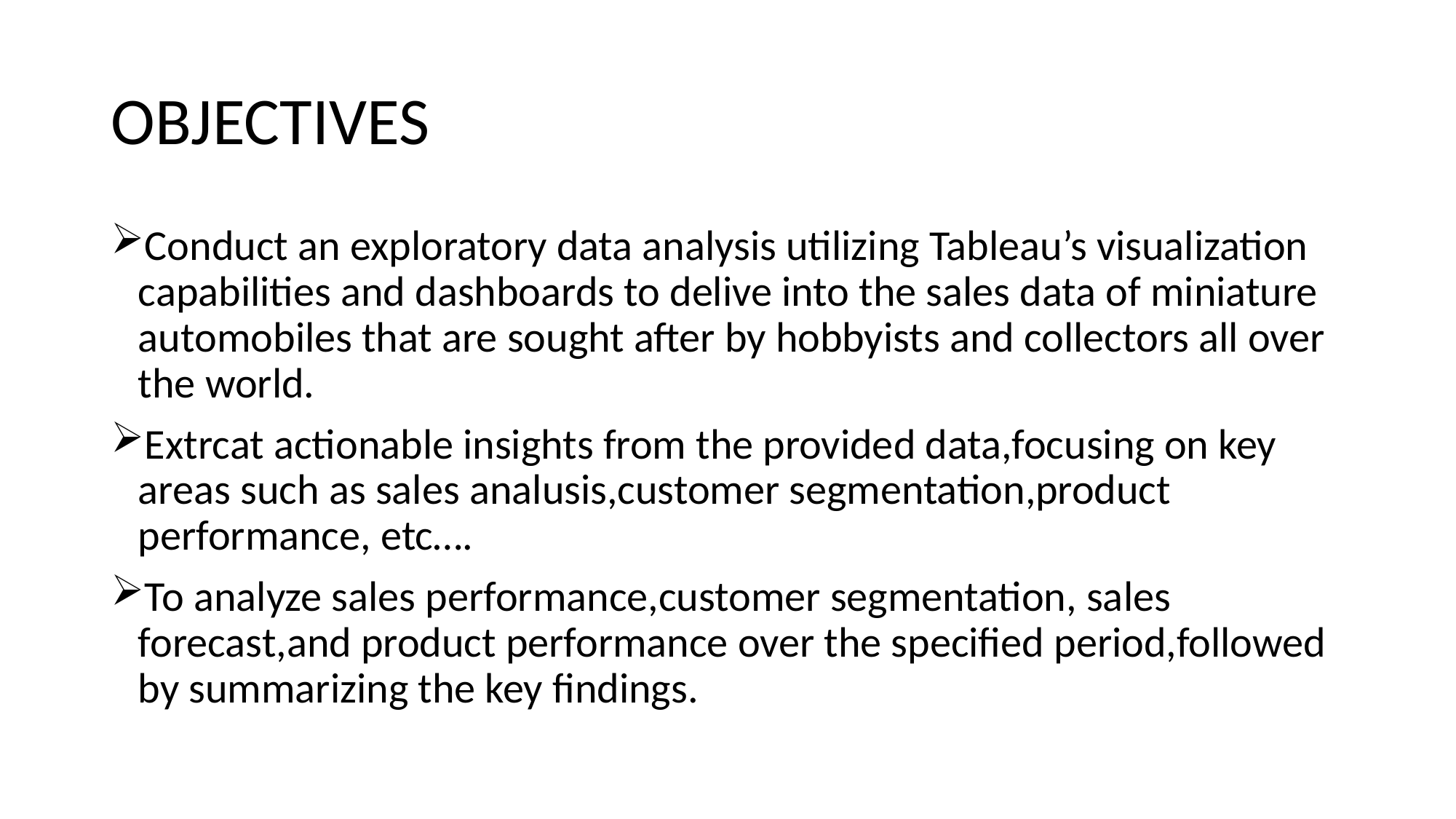

# OBJECTIVES
Conduct an exploratory data analysis utilizing Tableau’s visualization capabilities and dashboards to delive into the sales data of miniature automobiles that are sought after by hobbyists and collectors all over the world.
Extrcat actionable insights from the provided data,focusing on key areas such as sales analusis,customer segmentation,product performance, etc….
To analyze sales performance,customer segmentation, sales forecast,and product performance over the specified period,followed by summarizing the key findings.